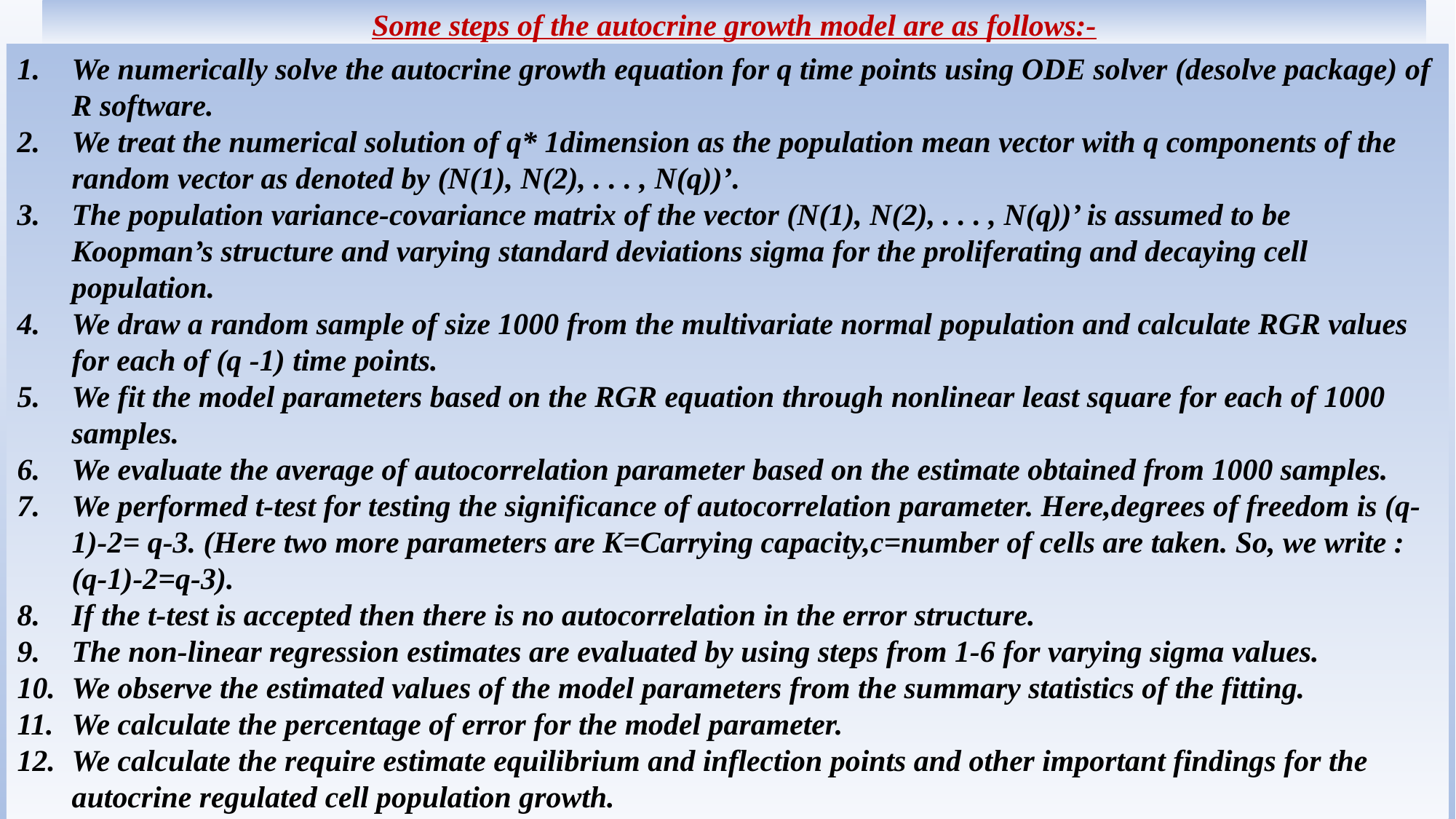

Some steps of the autocrine growth model are as follows:-
We numerically solve the autocrine growth equation for q time points using ODE solver (desolve package) of R software.
We treat the numerical solution of q* 1dimension as the population mean vector with q components of the random vector as denoted by (N(1), N(2), . . . , N(q))’.
The population variance-covariance matrix of the vector (N(1), N(2), . . . , N(q))’ is assumed to be Koopman’s structure and varying standard deviations sigma for the proliferating and decaying cell population.
We draw a random sample of size 1000 from the multivariate normal population and calculate RGR values for each of (q -1) time points.
We fit the model parameters based on the RGR equation through nonlinear least square for each of 1000 samples.
We evaluate the average of autocorrelation parameter based on the estimate obtained from 1000 samples.
We performed t-test for testing the significance of autocorrelation parameter. Here,degrees of freedom is (q-1)-2= q-3. (Here two more parameters are K=Carrying capacity,c=number of cells are taken. So, we write : (q-1)-2=q-3).
If the t-test is accepted then there is no autocorrelation in the error structure.
The non-linear regression estimates are evaluated by using steps from 1-6 for varying sigma values.
We observe the estimated values of the model parameters from the summary statistics of the fitting.
We calculate the percentage of error for the model parameter.
We calculate the require estimate equilibrium and inflection points and other important findings for the autocrine regulated cell population growth.